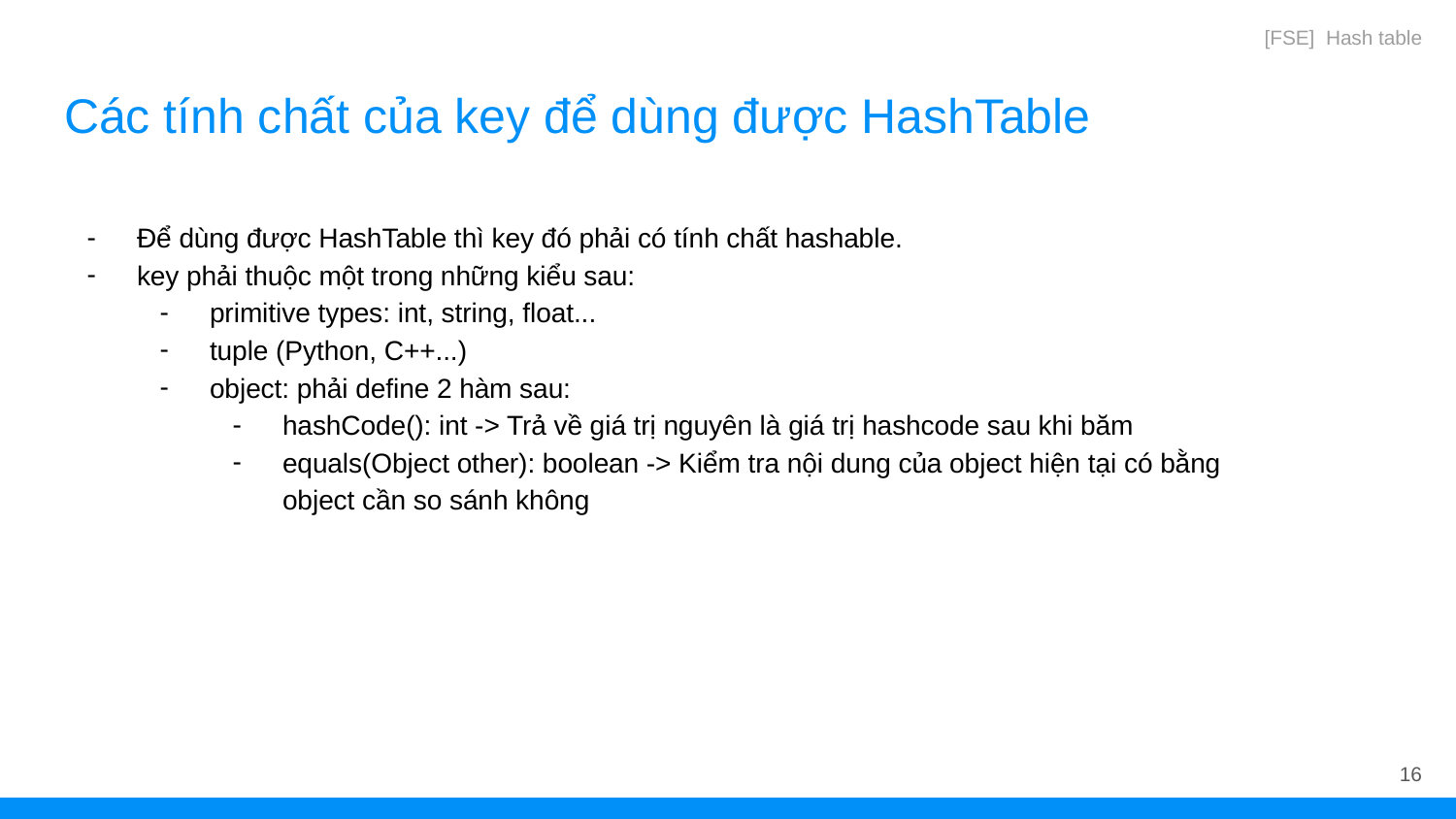

[FSE]  Hash table

# Các tính chất của key để dùng được HashTable
Để dùng được HashTable thì key đó phải có tính chất hashable.
key phải thuộc một trong những kiểu sau:
primitive types: int, string, float...
tuple (Python, C++...)
object: phải define 2 hàm sau:
hashCode(): int -> Trả về giá trị nguyên là giá trị hashcode sau khi băm
equals(Object other): boolean -> Kiểm tra nội dung của object hiện tại có bằng object cần so sánh không
16